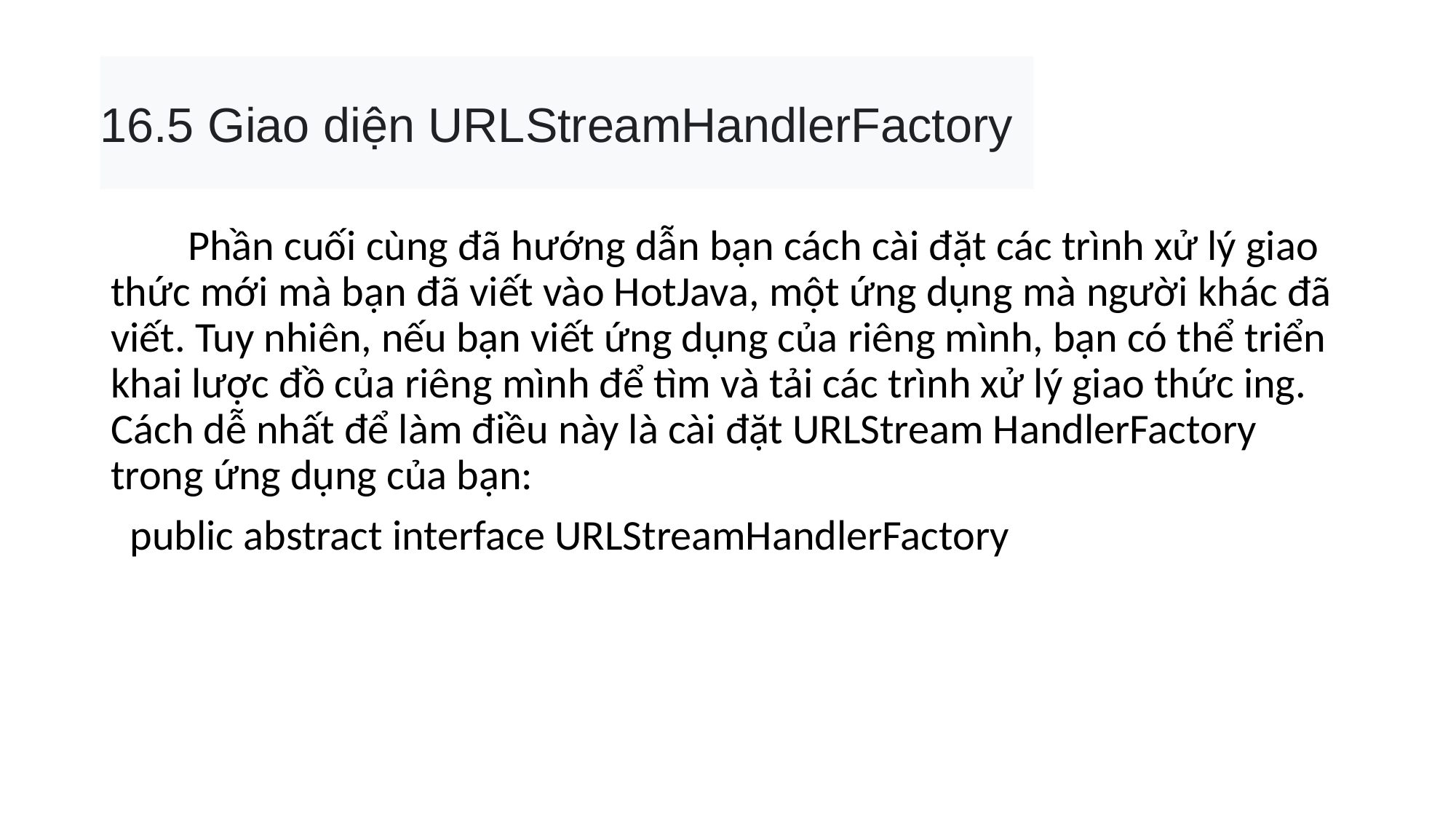

# 16.5 Giao diện URLStreamHandlerFactory
        Phần cuối cùng đã hướng dẫn bạn cách cài đặt các trình xử lý giao thức mới mà bạn đã viết vào HotJava, một ứng dụng mà người khác đã viết. Tuy nhiên, nếu bạn viết ứng dụng của riêng mình, bạn có thể triển khai lược đồ của riêng mình để tìm và tải các trình xử lý giao thức ing. Cách dễ nhất để làm điều này là cài đặt URLStream HandlerFactory trong ứng dụng của bạn:
  public abstract interface URLStreamHandlerFactory